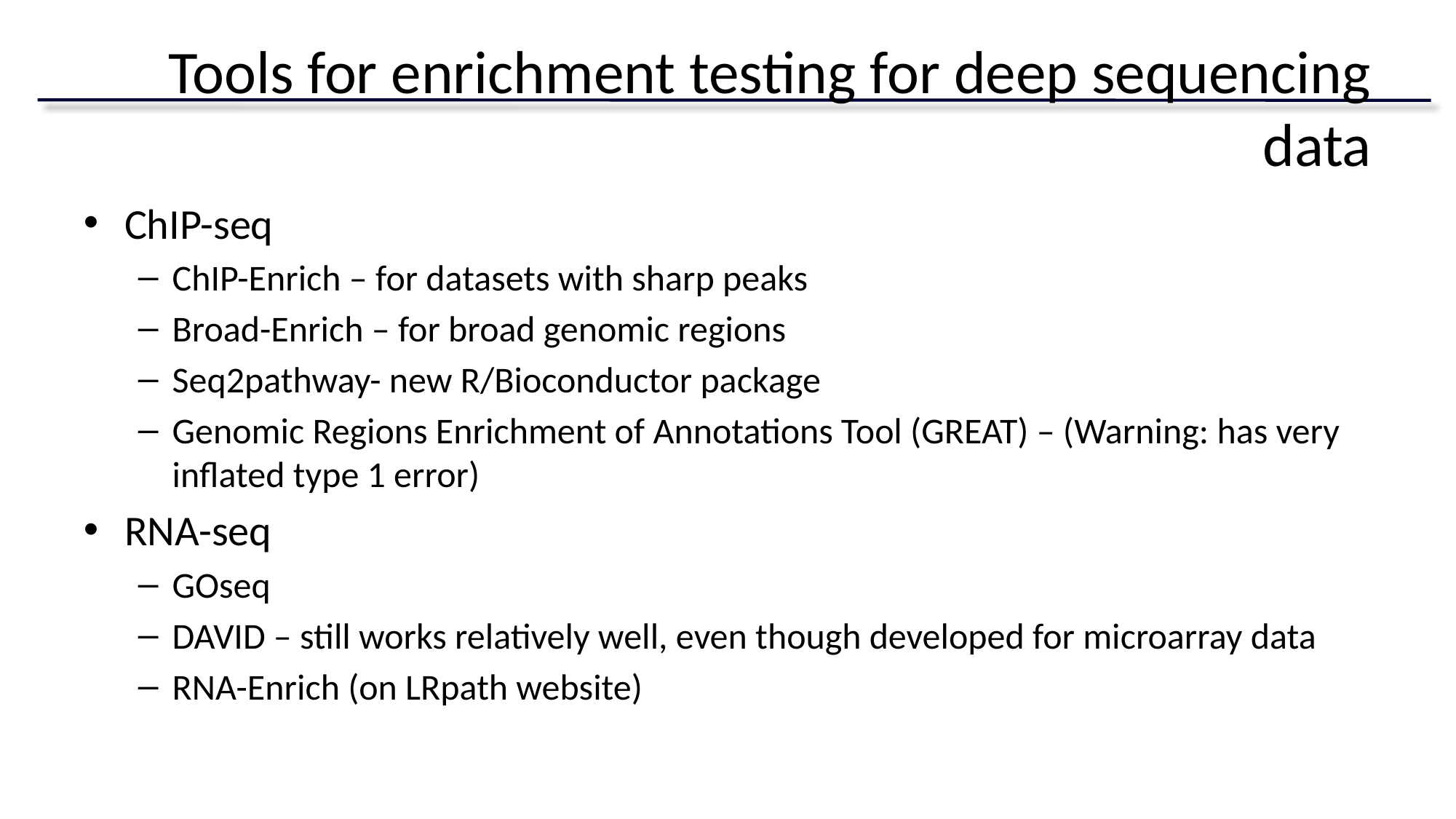

# Tools for enrichment testing for deep sequencing data
ChIP-seq
ChIP-Enrich – for datasets with sharp peaks
Broad-Enrich – for broad genomic regions
Seq2pathway- new R/Bioconductor package
Genomic Regions Enrichment of Annotations Tool (GREAT) – (Warning: has very inflated type 1 error)
RNA-seq
GOseq
DAVID – still works relatively well, even though developed for microarray data
RNA-Enrich (on LRpath website)

17